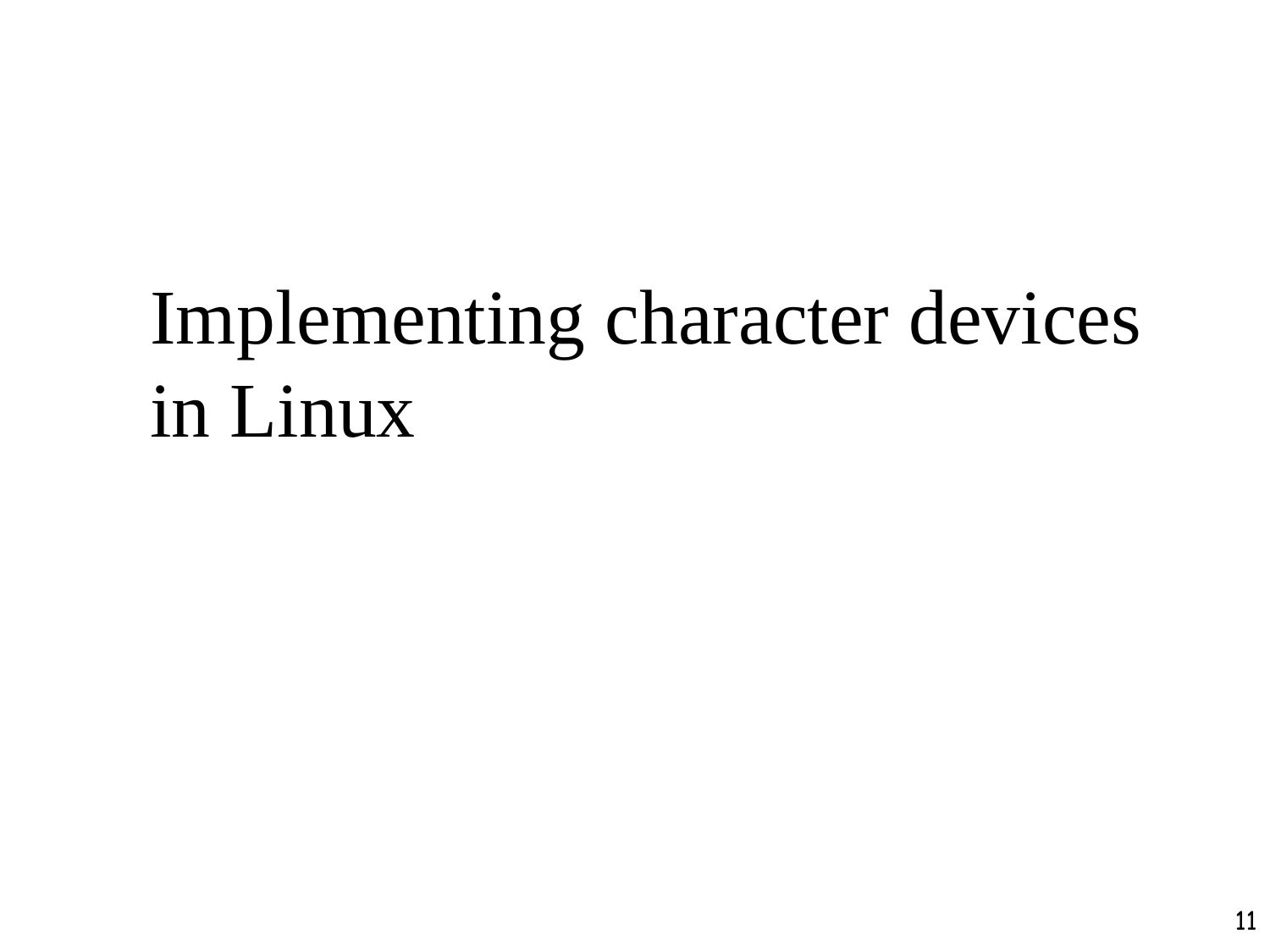

# Implementing character devices in Linux

11